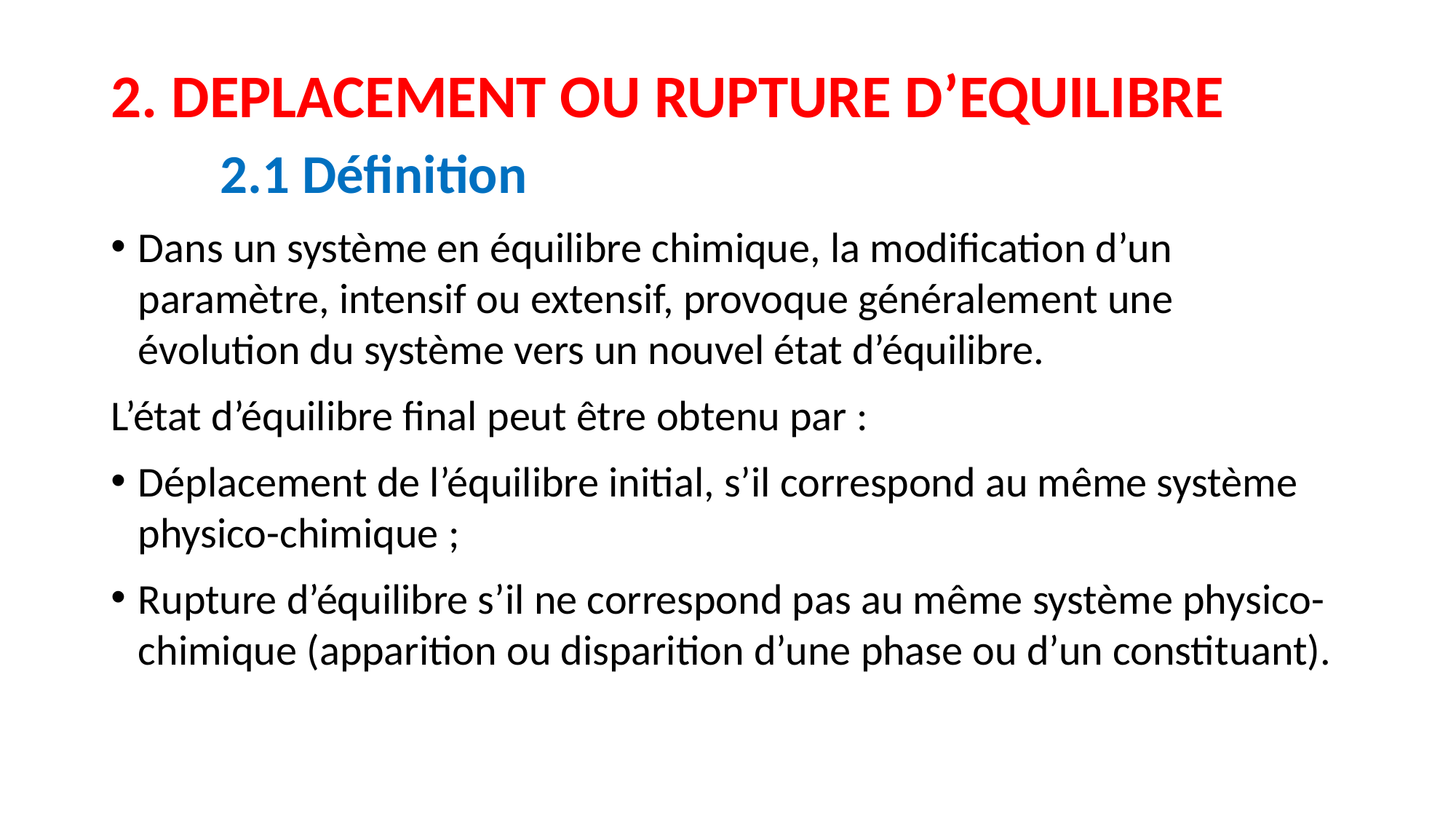

2. DEPLACEMENT OU RUPTURE D’EQUILIBRE
	2.1 Définition
Dans un système en équilibre chimique, la modification d’un paramètre, intensif ou extensif, provoque généralement une évolution du système vers un nouvel état d’équilibre.
L’état d’équilibre final peut être obtenu par :
Déplacement de l’équilibre initial, s’il correspond au même système physico-chimique ;
Rupture d’équilibre s’il ne correspond pas au même système physico-chimique (apparition ou disparition d’une phase ou d’un constituant).